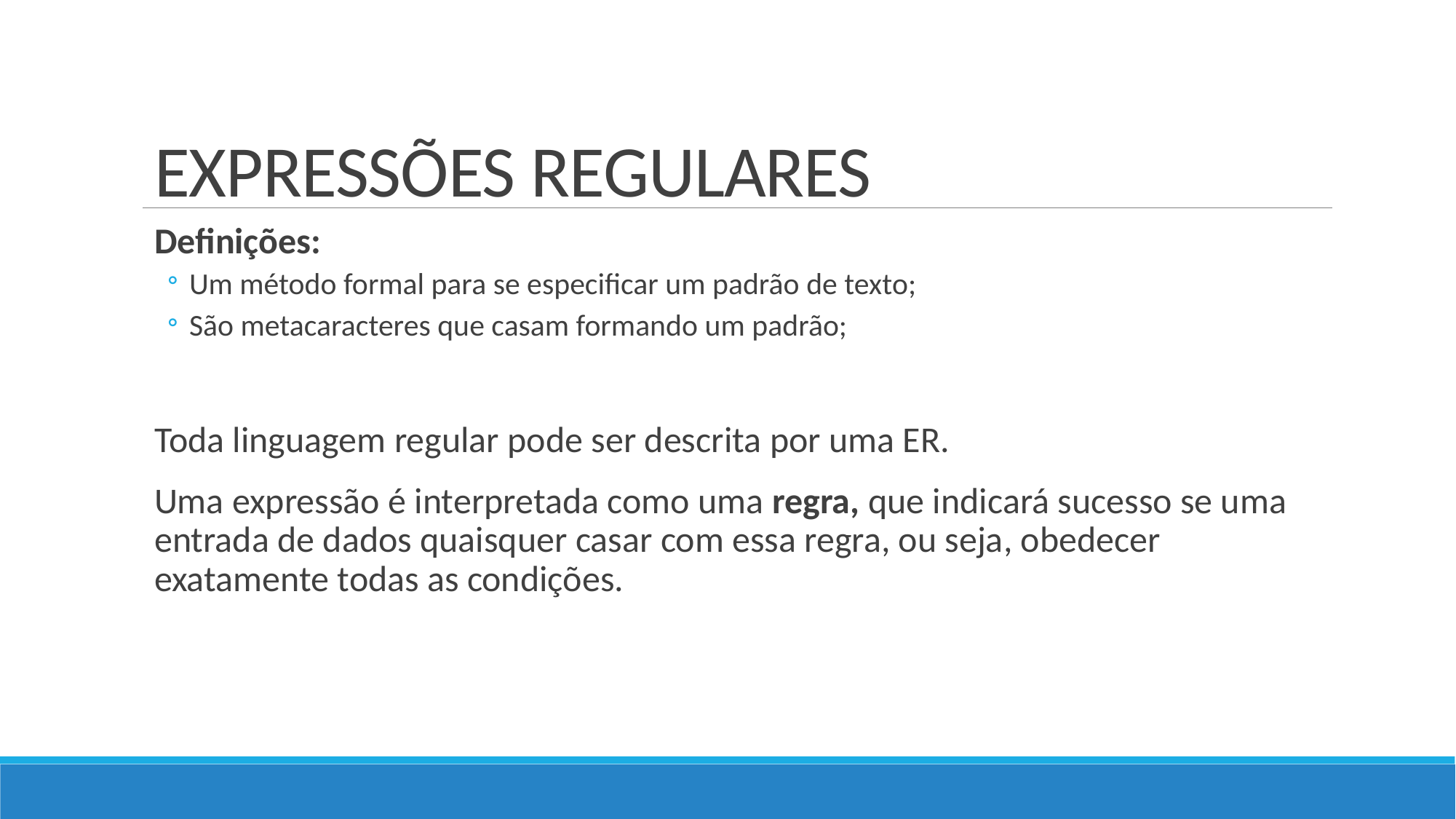

# EXPRESSÕES REGULARES
Definições:
Um método formal para se especificar um padrão de texto;
São metacaracteres que casam formando um padrão;

Toda linguagem regular pode ser descrita por uma ER.
Uma expressão é interpretada como uma regra, que indicará sucesso se uma entrada de dados quaisquer casar com essa regra, ou seja, obedecer exatamente todas as condições.